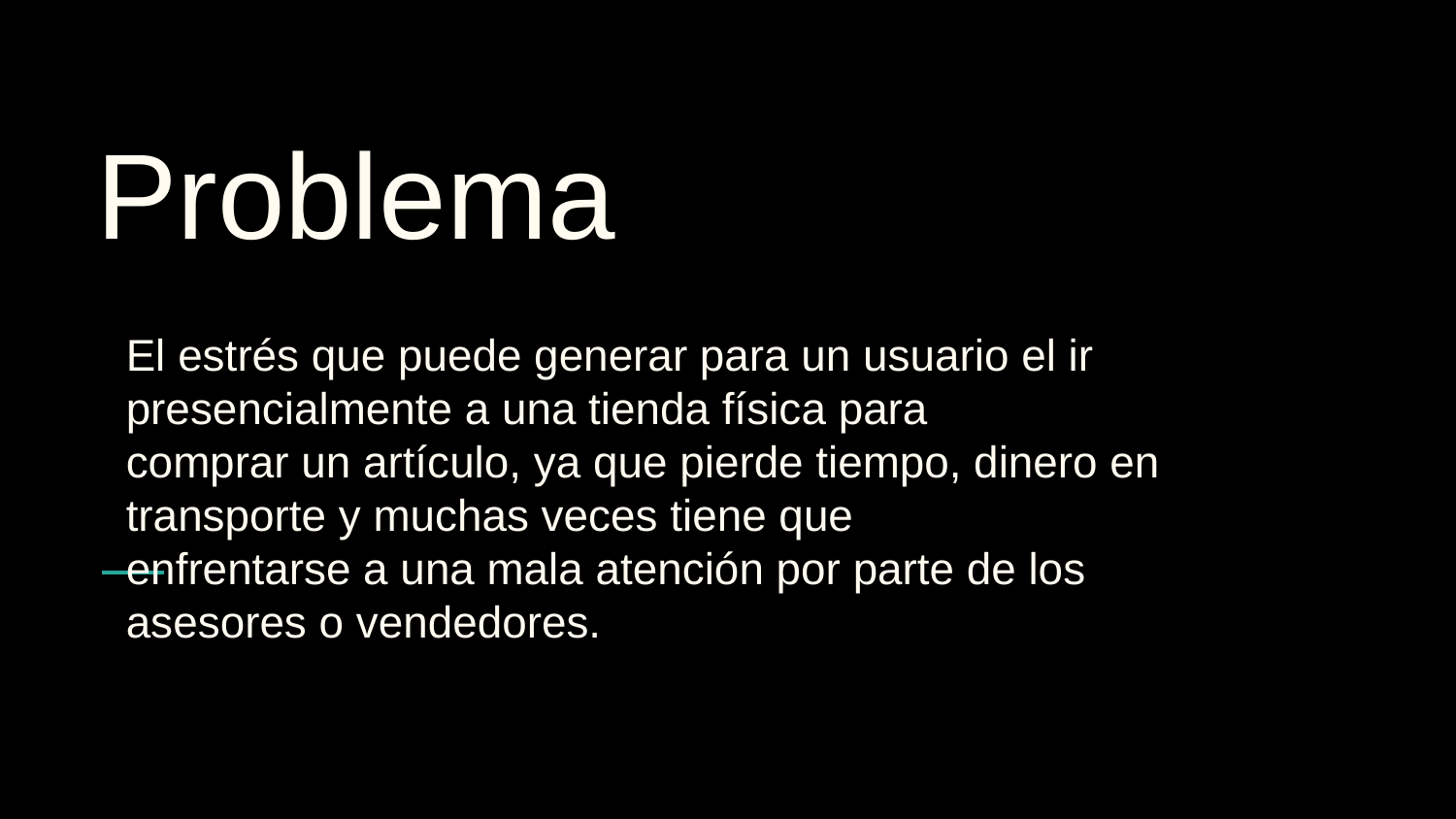

# Problema
El estrés que puede generar para un usuario el ir presencialmente a una tienda física para
comprar un artículo, ya que pierde tiempo, dinero en transporte y muchas veces tiene que
enfrentarse a una mala atención por parte de los asesores o vendedores.